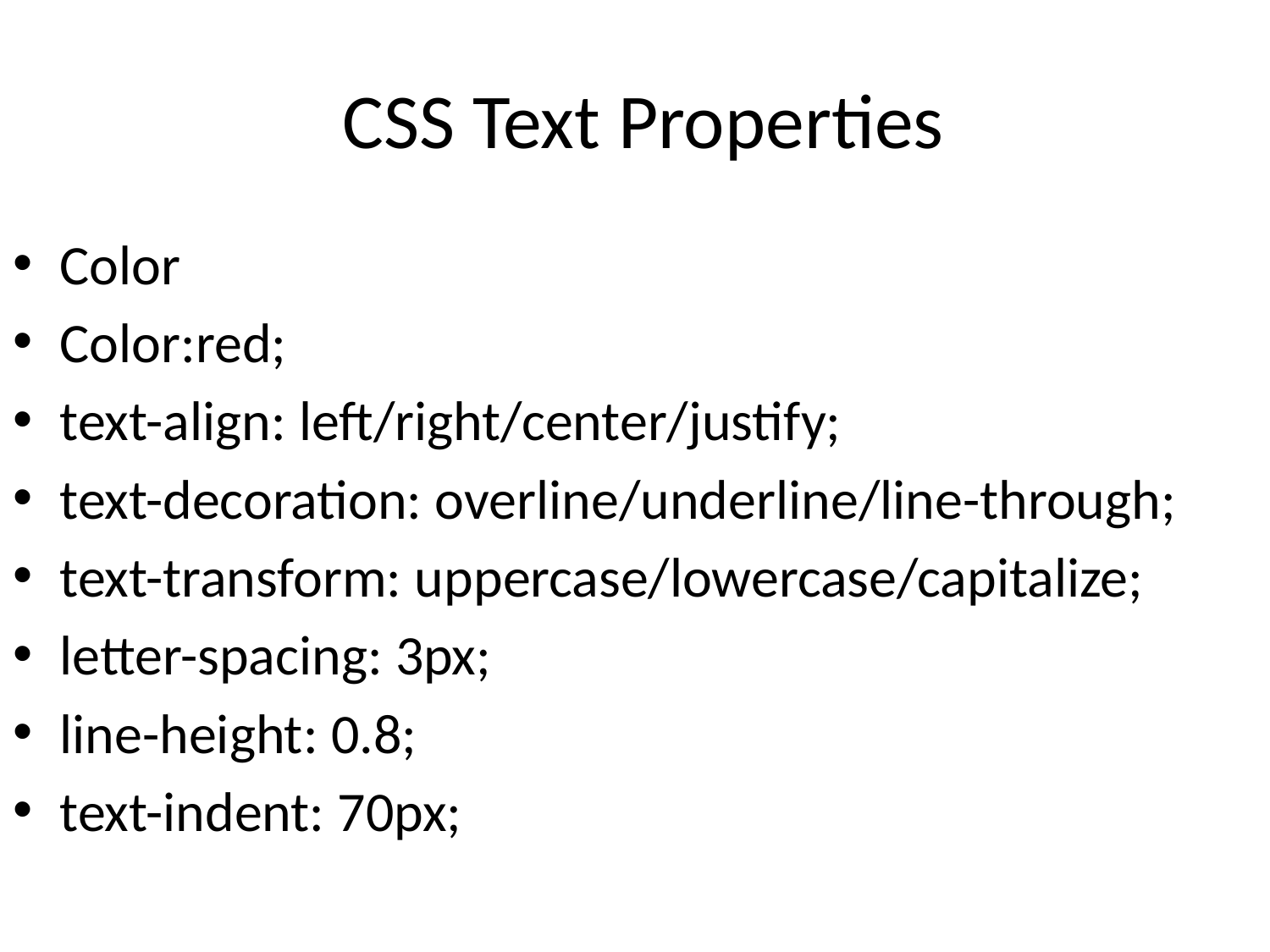

# CSS Text Properties
Color
Color:red;
text-align: left/right/center/justify;
text-decoration: overline/underline/line-through;
text-transform: uppercase/lowercase/capitalize;
letter-spacing: 3px;
line-height: 0.8;
text-indent: 70px;